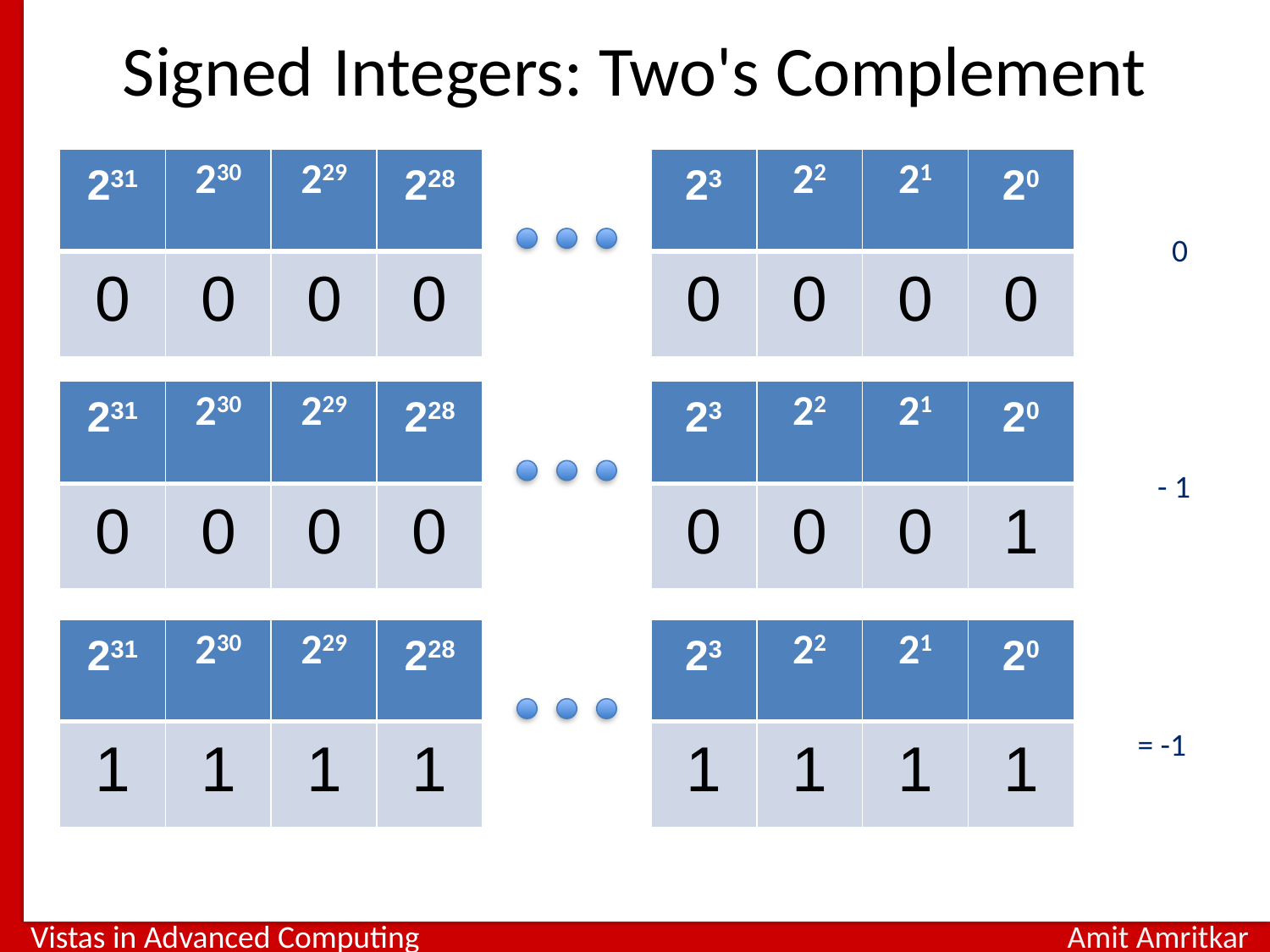

# Signed Integers: Two's Complement
| 231 | 230 | 229 | 228 |
| --- | --- | --- | --- |
| 0 | 0 | 0 | 0 |
| 23 | 22 | 21 | 20 |
| --- | --- | --- | --- |
| 0 | 0 | 0 | 0 |
  0

| 231 | 230 | 229 | 228 |
| --- | --- | --- | --- |
| 0 | 0 | 0 | 0 |
| 23 | 22 | 21 | 20 |
| --- | --- | --- | --- |
| 0 | 0 | 0 | 1 |
- 1

| 231 | 230 | 229 | 228 |
| --- | --- | --- | --- |
| 1 | 1 | 1 | 1 |
| 23 | 22 | 21 | 20 |
| --- | --- | --- | --- |
| 1 | 1 | 1 | 1 |

= -1